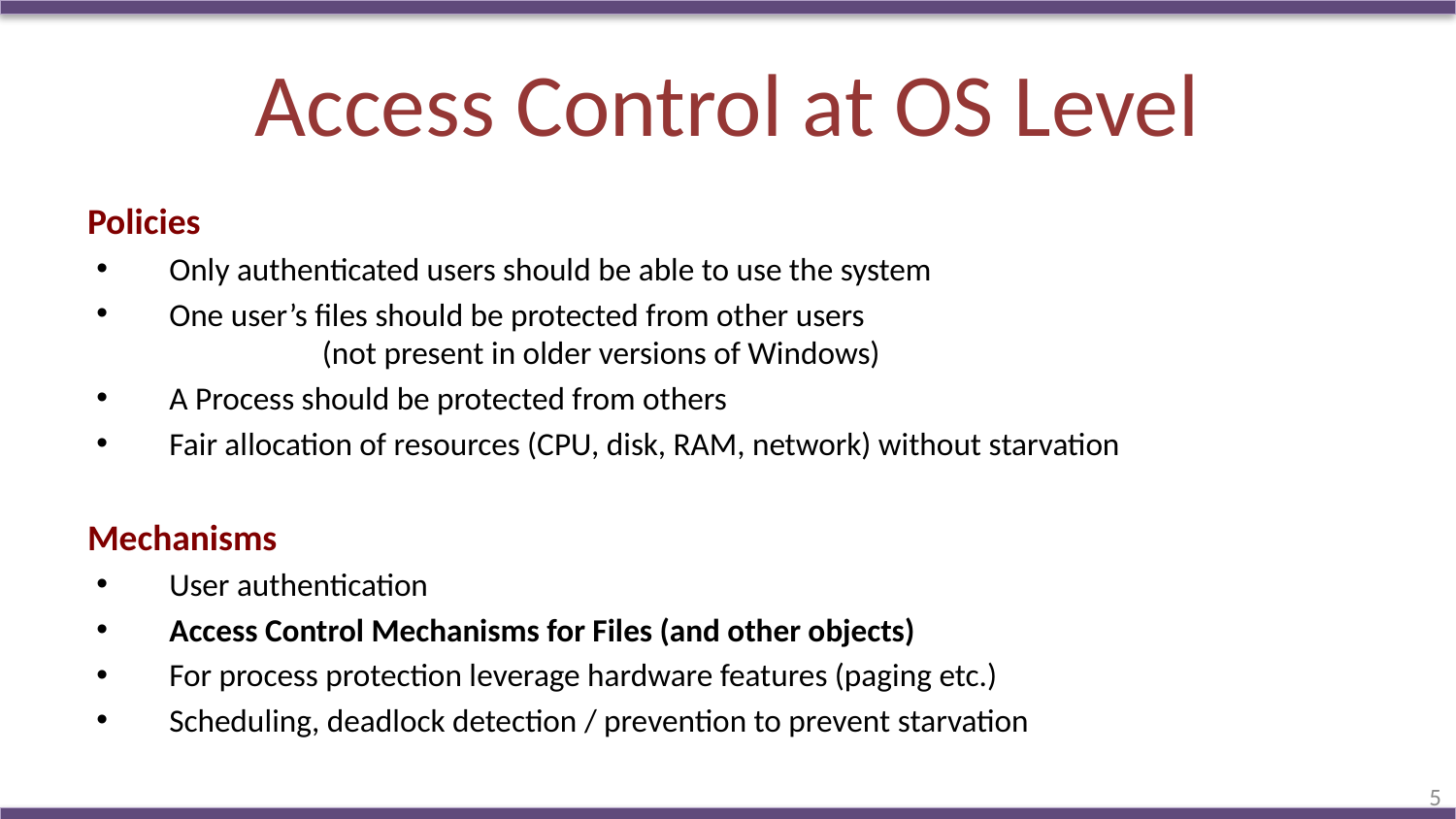

# Access Control at OS Level
Policies
Only authenticated users should be able to use the system
One user’s files should be protected from other users
	 (not present in older versions of Windows)
A Process should be protected from others
Fair allocation of resources (CPU, disk, RAM, network) without starvation

Mechanisms
User authentication
Access Control Mechanisms for Files (and other objects)
For process protection leverage hardware features (paging etc.)
Scheduling, deadlock detection / prevention to prevent starvation

5